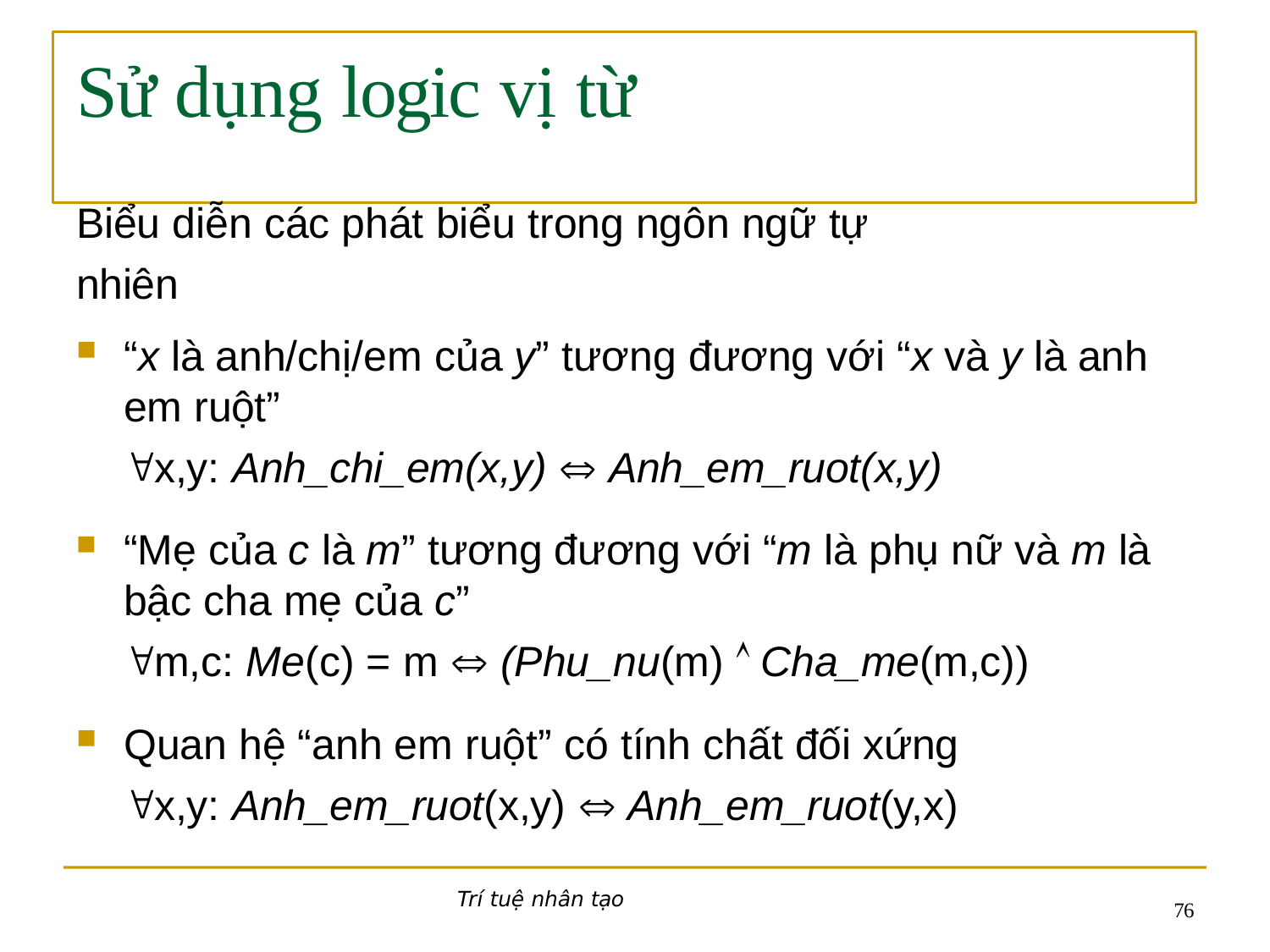

# Sử dụng logic vị từ
Biểu diễn các phát biểu trong ngôn ngữ tự nhiên
“x là anh/chị/em của y” tương đương với “x và y là anh em ruột”
∀x,y: Anh_chi_em(x,y) ⇔ Anh_em_ruot(x,y)
“Mẹ của c là m” tương đương với “m là phụ nữ và m là bậc cha mẹ của c”
∀m,c: Me(c) = m ⇔ (Phu_nu(m) ∧ Cha_me(m,c))
Quan hệ “anh em ruột” có tính chất đối xứng
∀x,y: Anh_em_ruot(x,y) ⇔ Anh_em_ruot(y,x)

Trí tuệ nhân tạo
76